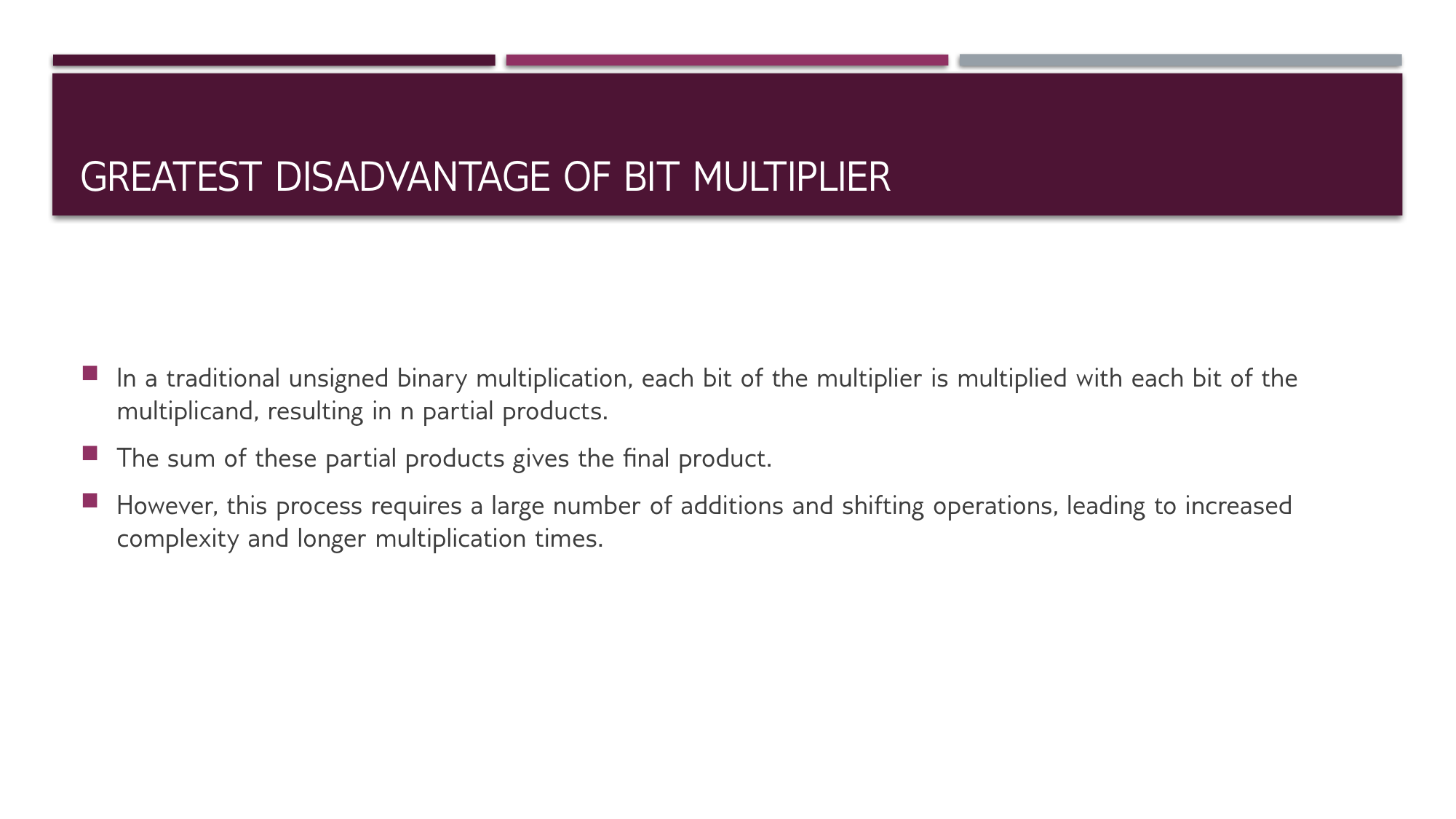

# Greatest disadvantage of bit multiplier
In a traditional unsigned binary multiplication, each bit of the multiplier is multiplied with each bit of the multiplicand, resulting in n partial products.
The sum of these partial products gives the final product.
However, this process requires a large number of additions and shifting operations, leading to increased complexity and longer multiplication times.